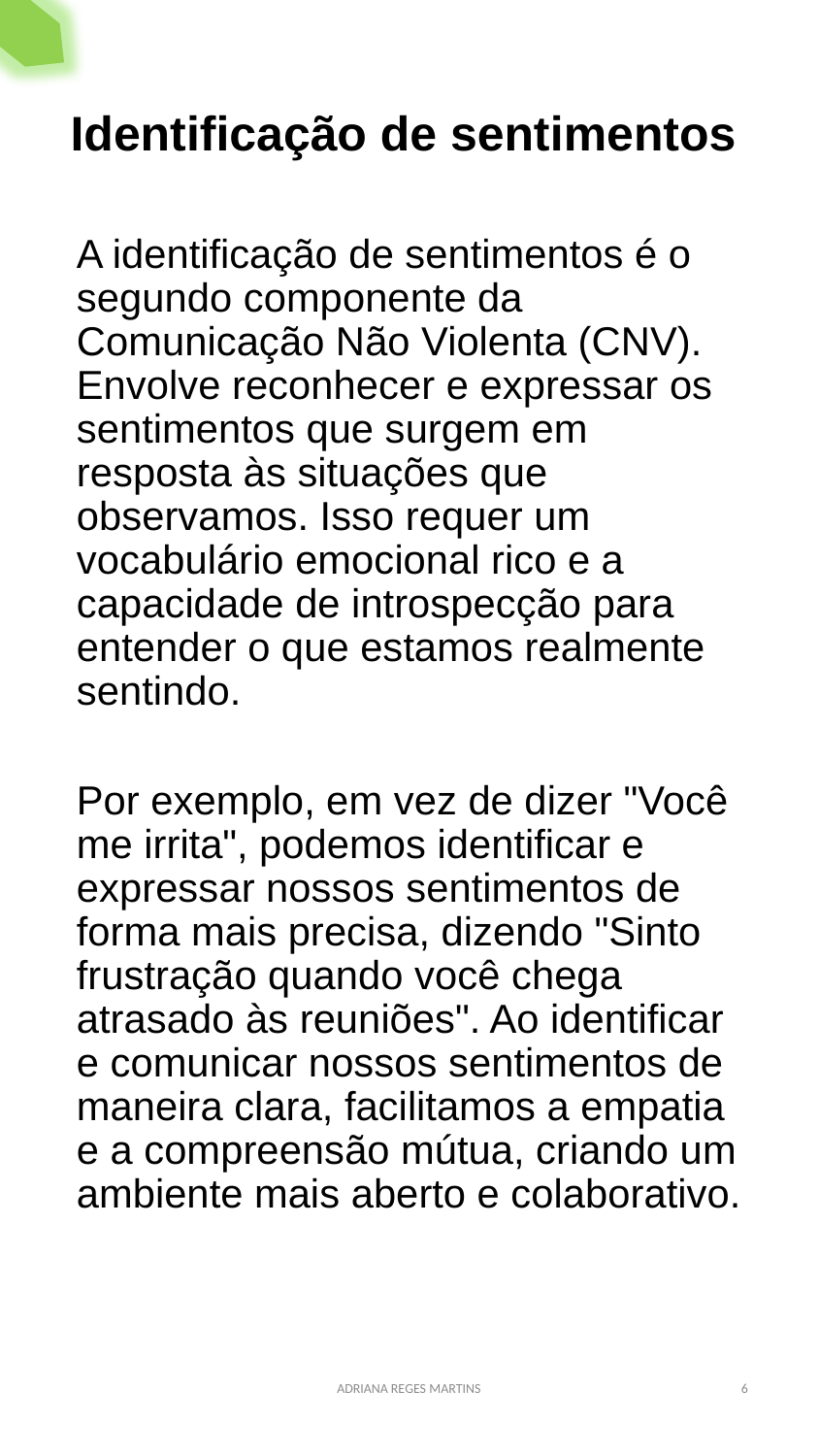

Identificação de sentimentos
A identificação de sentimentos é o segundo componente da Comunicação Não Violenta (CNV). Envolve reconhecer e expressar os sentimentos que surgem em resposta às situações que observamos. Isso requer um vocabulário emocional rico e a capacidade de introspecção para entender o que estamos realmente sentindo.

Por exemplo, em vez de dizer "Você me irrita", podemos identificar e expressar nossos sentimentos de forma mais precisa, dizendo "Sinto frustração quando você chega atrasado às reuniões". Ao identificar e comunicar nossos sentimentos de maneira clara, facilitamos a empatia e a compreensão mútua, criando um ambiente mais aberto e colaborativo.
ADRIANA REGES MARTINS
6